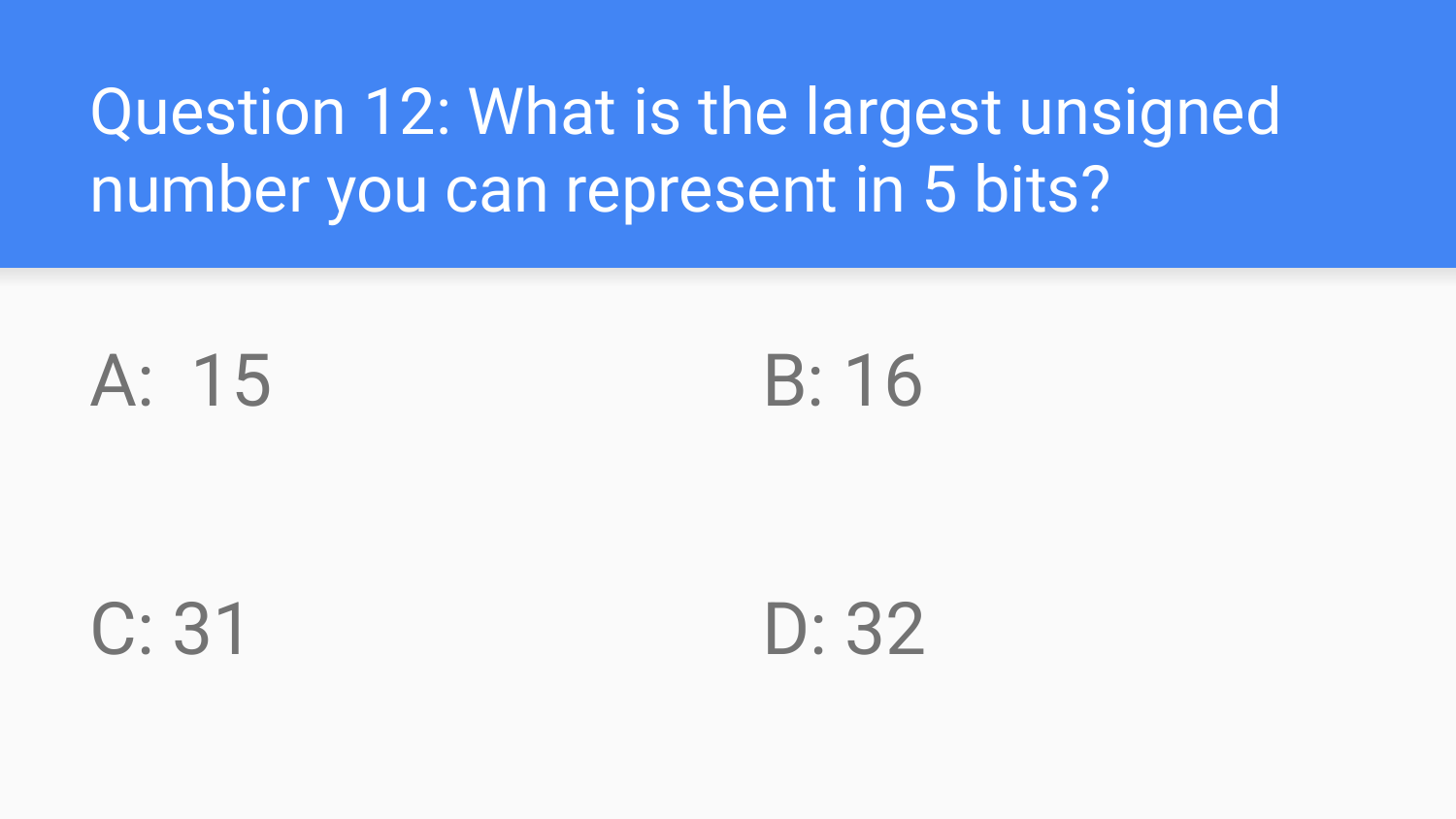

# Question 12: What is the largest unsigned number you can represent in 5 bits?
A:  15
B: 16
C: 31
D: 32